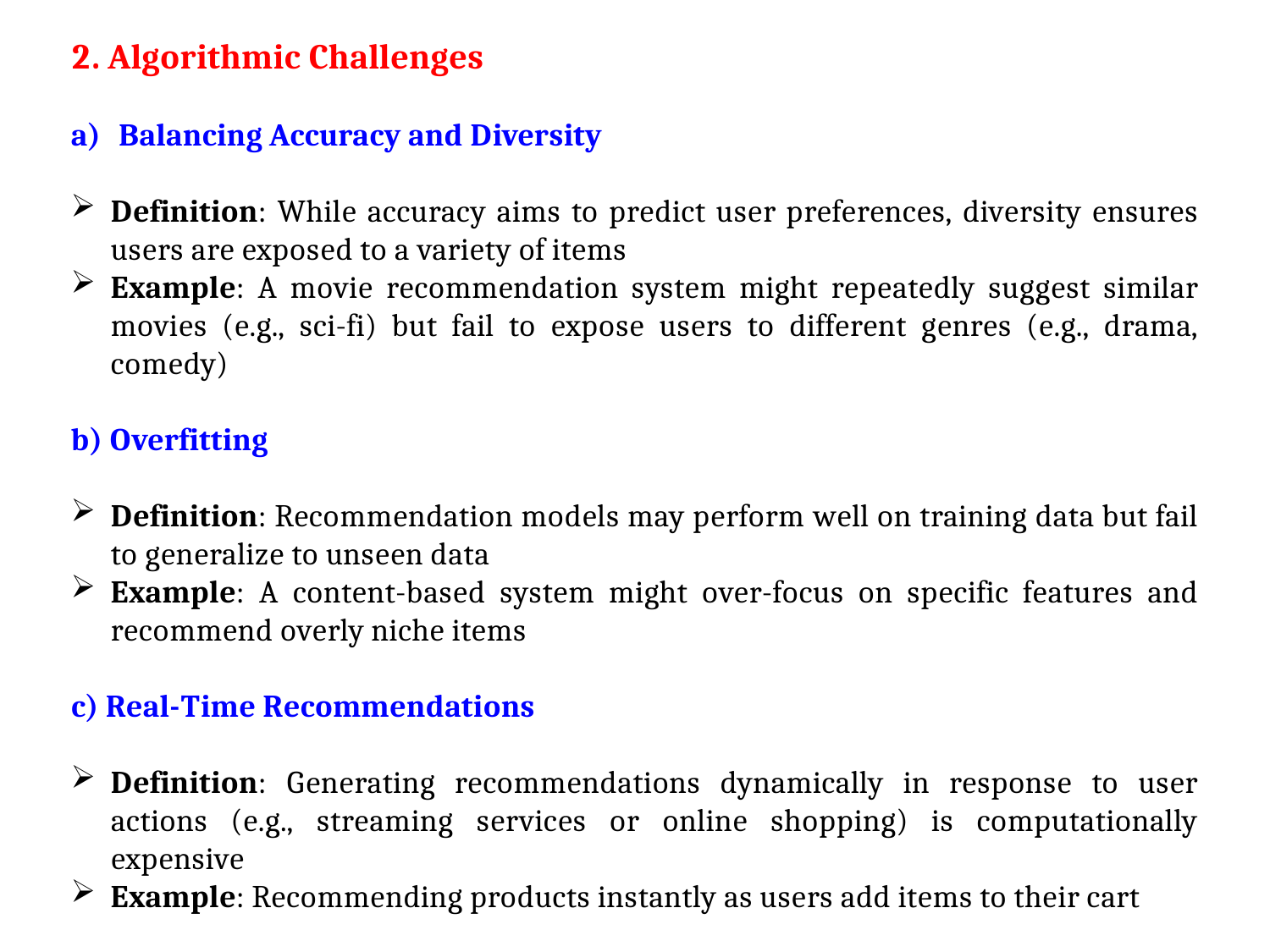

2. Algorithmic Challenges

Balancing Accuracy and Diversity

Definition: While accuracy aims to predict user preferences, diversity ensures users are exposed to a variety of items
Example: A movie recommendation system might repeatedly suggest similar movies (e.g., sci-fi) but fail to expose users to different genres (e.g., drama, comedy)

b) Overfitting

Definition: Recommendation models may perform well on training data but fail to generalize to unseen data
Example: A content-based system might over-focus on specific features and recommend overly niche items

c) Real-Time Recommendations

Definition: Generating recommendations dynamically in response to user actions (e.g., streaming services or online shopping) is computationally expensive
Example: Recommending products instantly as users add items to their cart